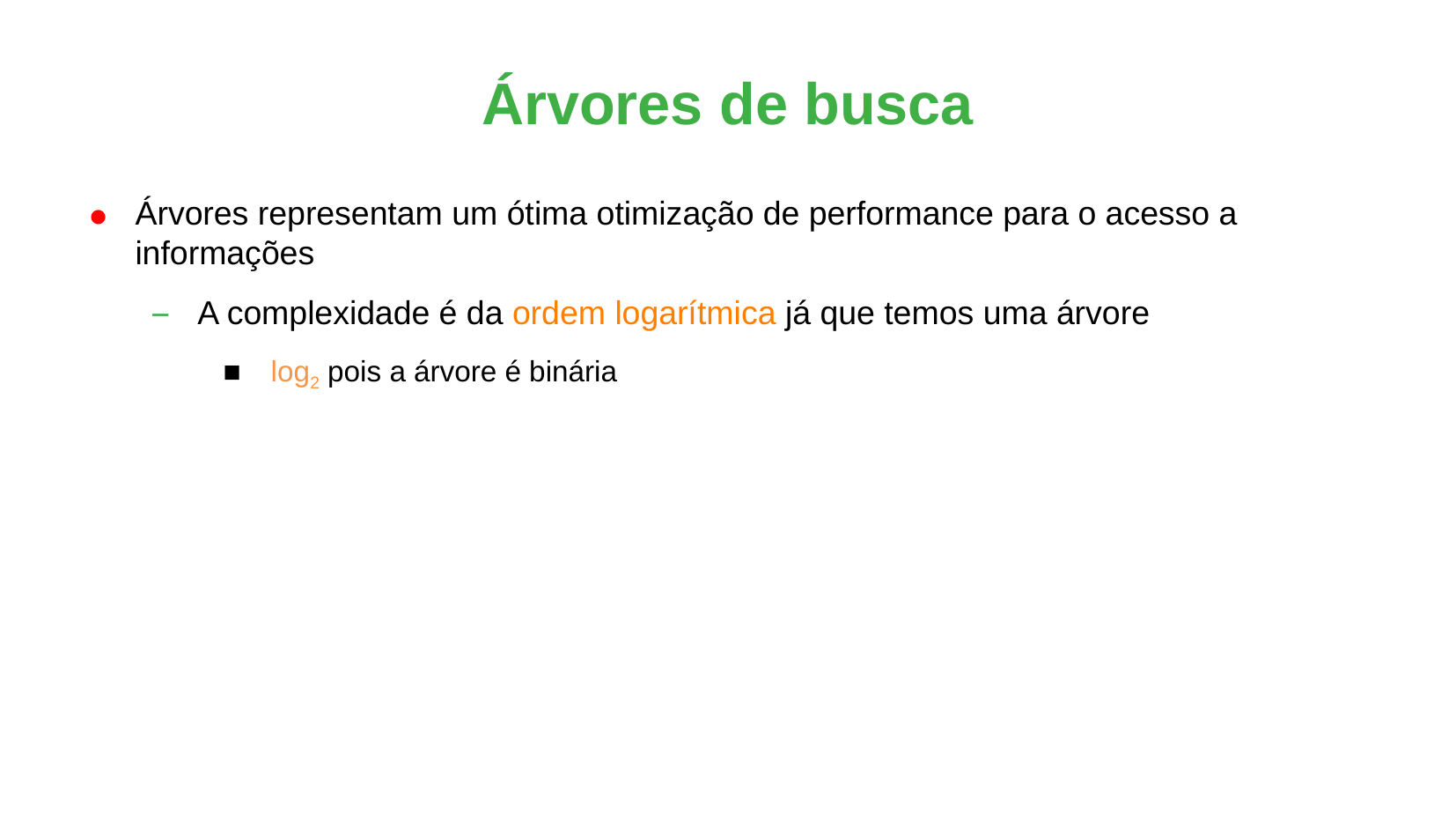

Árvores de busca
Árvores representam um ótima otimização de performance para o acesso a informações
A complexidade é da ordem logarítmica já que temos uma árvore
log2 pois a árvore é binária